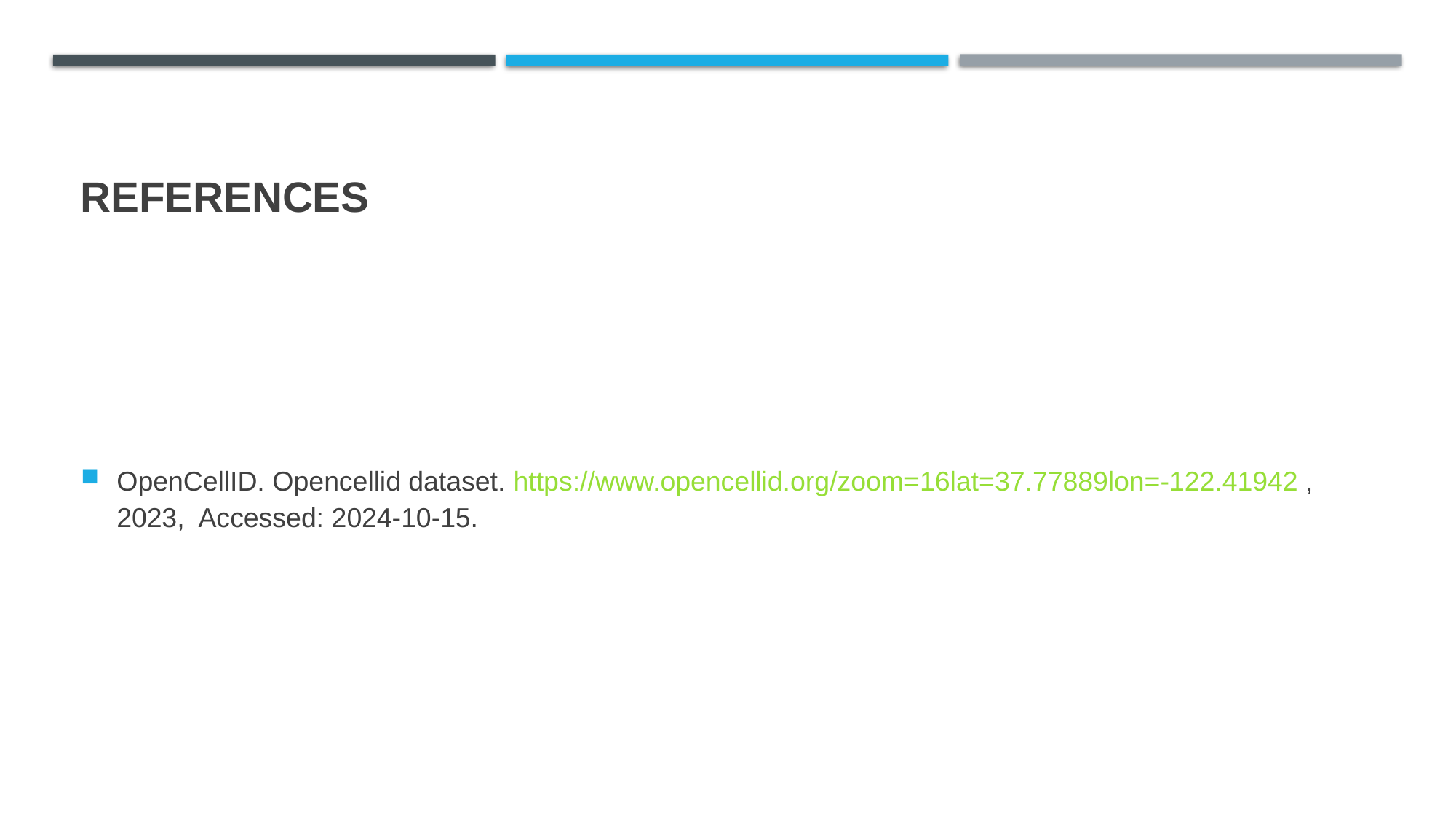

# References
OpenCellID. Opencellid dataset. https://www.opencellid.org/zoom=16lat=37.77889lon=-122.41942 , 2023,  Accessed: 2024-10-15.